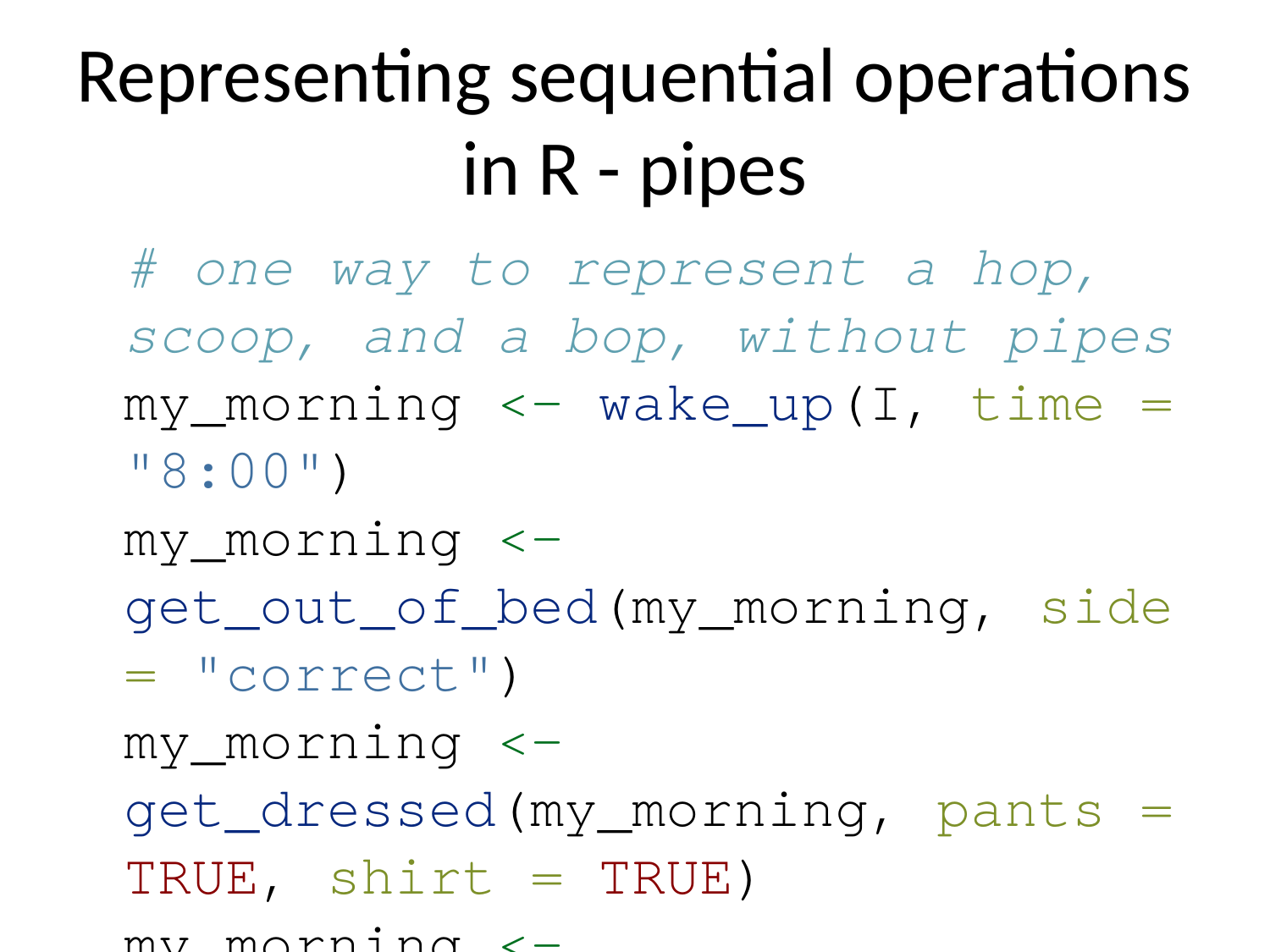

# Representing sequential operations in R - pipes
# one way to represent a hop, scoop, and a bop, without pipes my_morning <- wake_up(I, time = "8:00") my_morning <- get_out_of_bed(my_morning, side = "correct") my_morning <- get_dressed(my_morning, pants = TRUE, shirt = TRUE) my_morning <- leave_house(my_morning, car = TRUE, bike = FALSE)